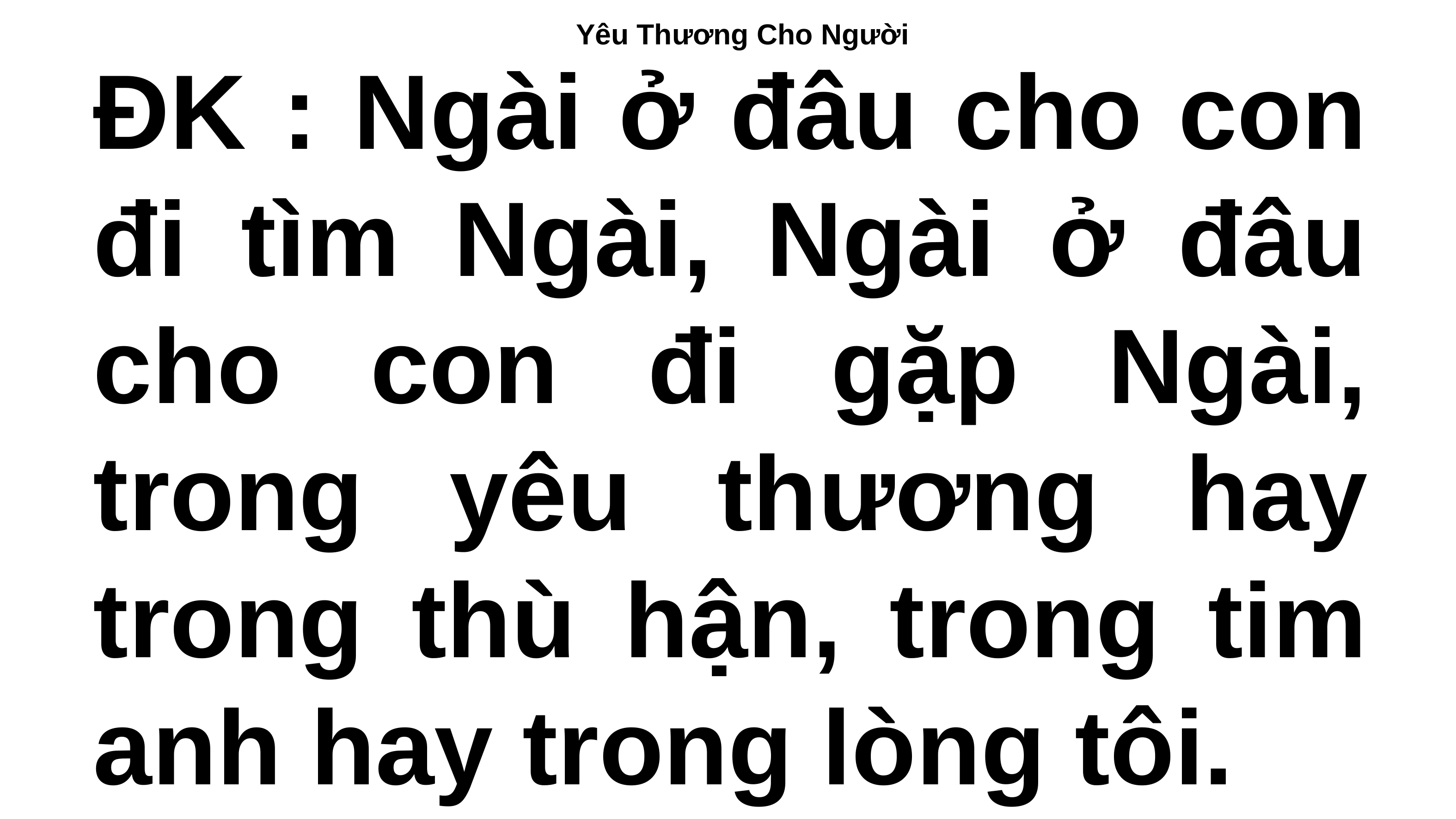

Yêu Thương Cho Người
ĐK : Ngài ở đâu cho con đi tìm Ngài, Ngài ở đâu cho con đi gặp Ngài, trong yêu thương hay trong thù hận, trong tim anh hay trong lòng tôi.